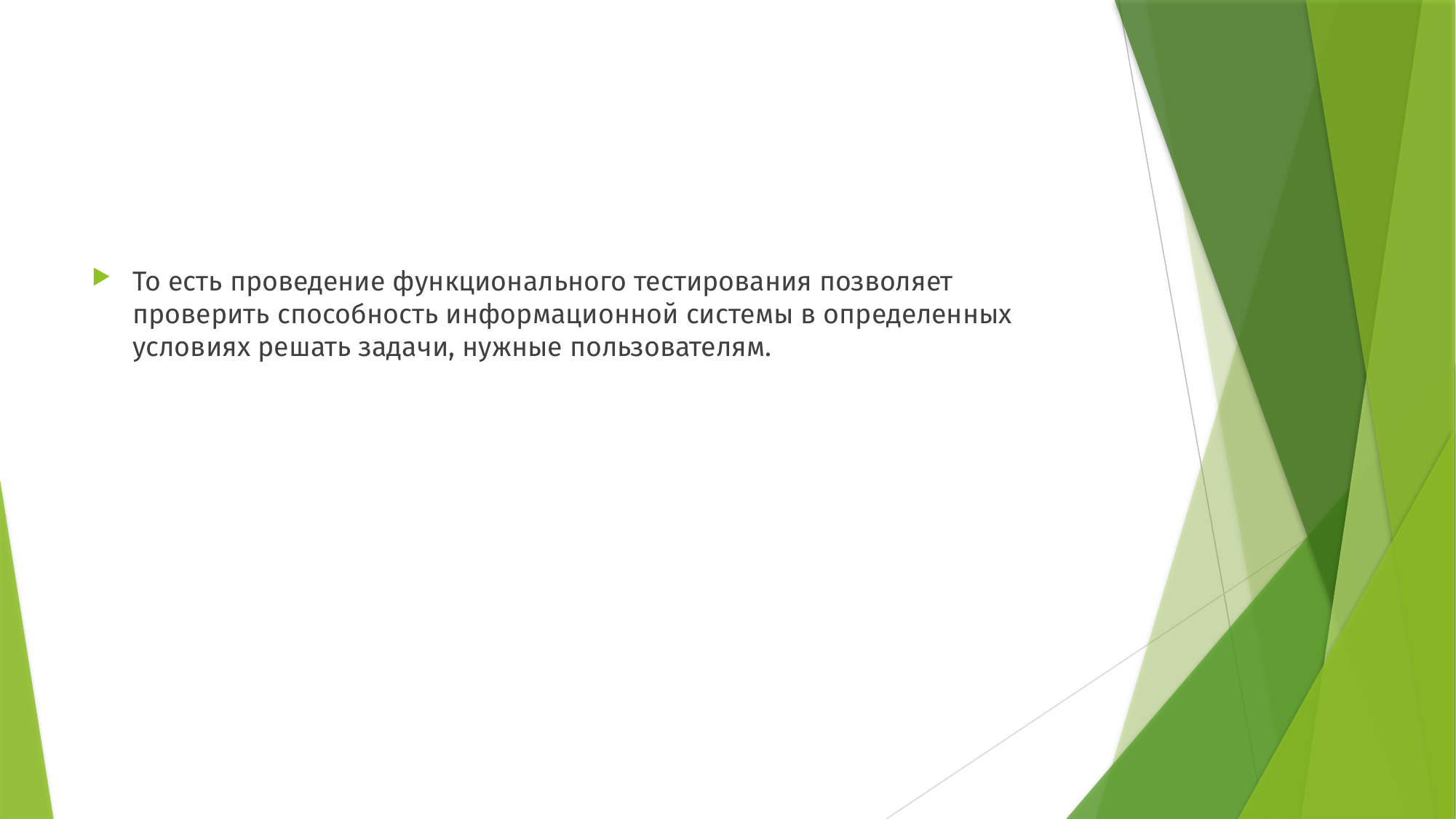

#
То есть проведение функционального тестирования позволяет проверить способность информационной системы в определенных условиях решать задачи, нужные пользователям.